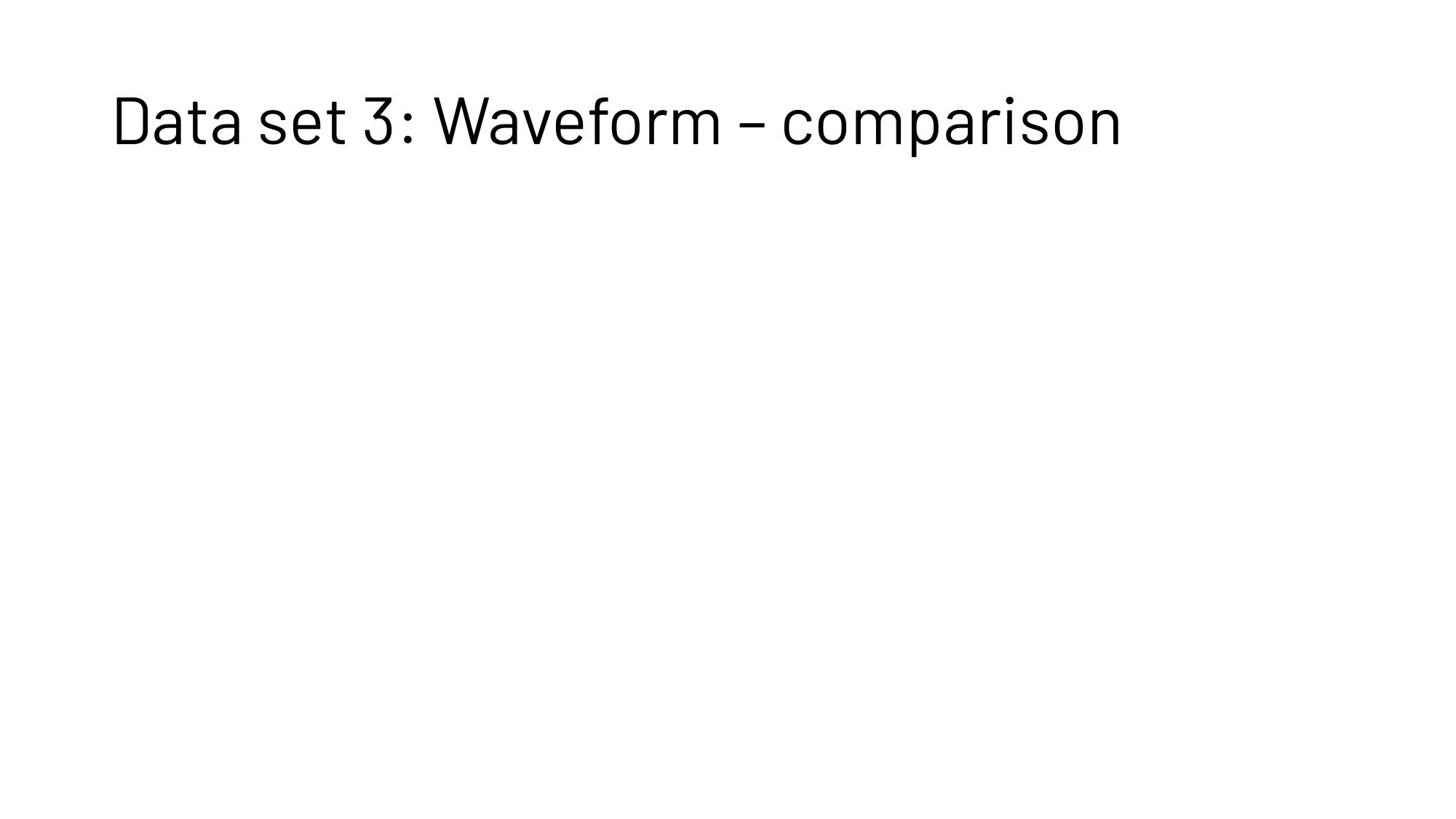

# Data set 3: Waveform – comparison